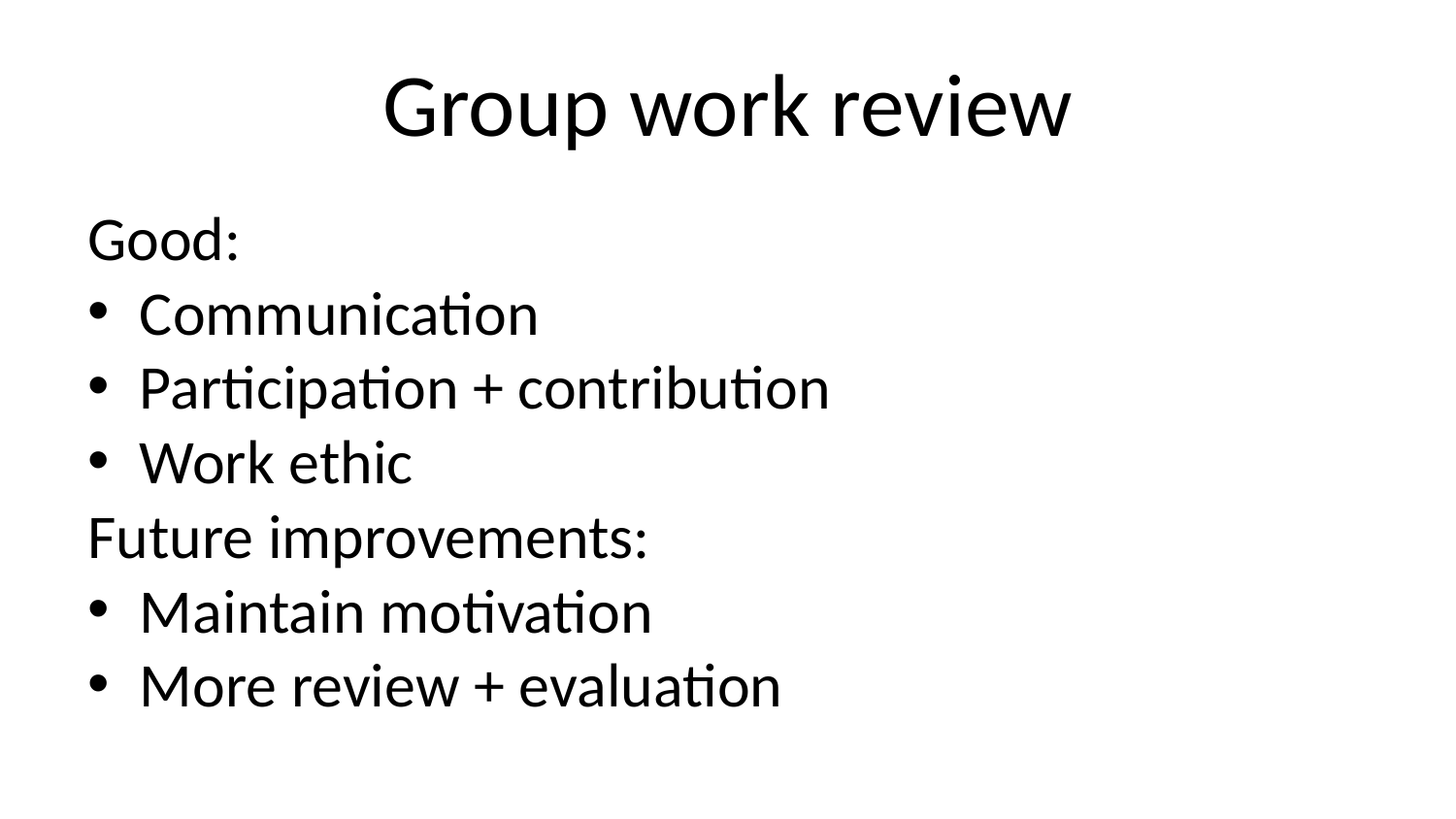

# Group work review
Good:
Communication
Participation + contribution
Work ethic
Future improvements:
Maintain motivation
More review + evaluation